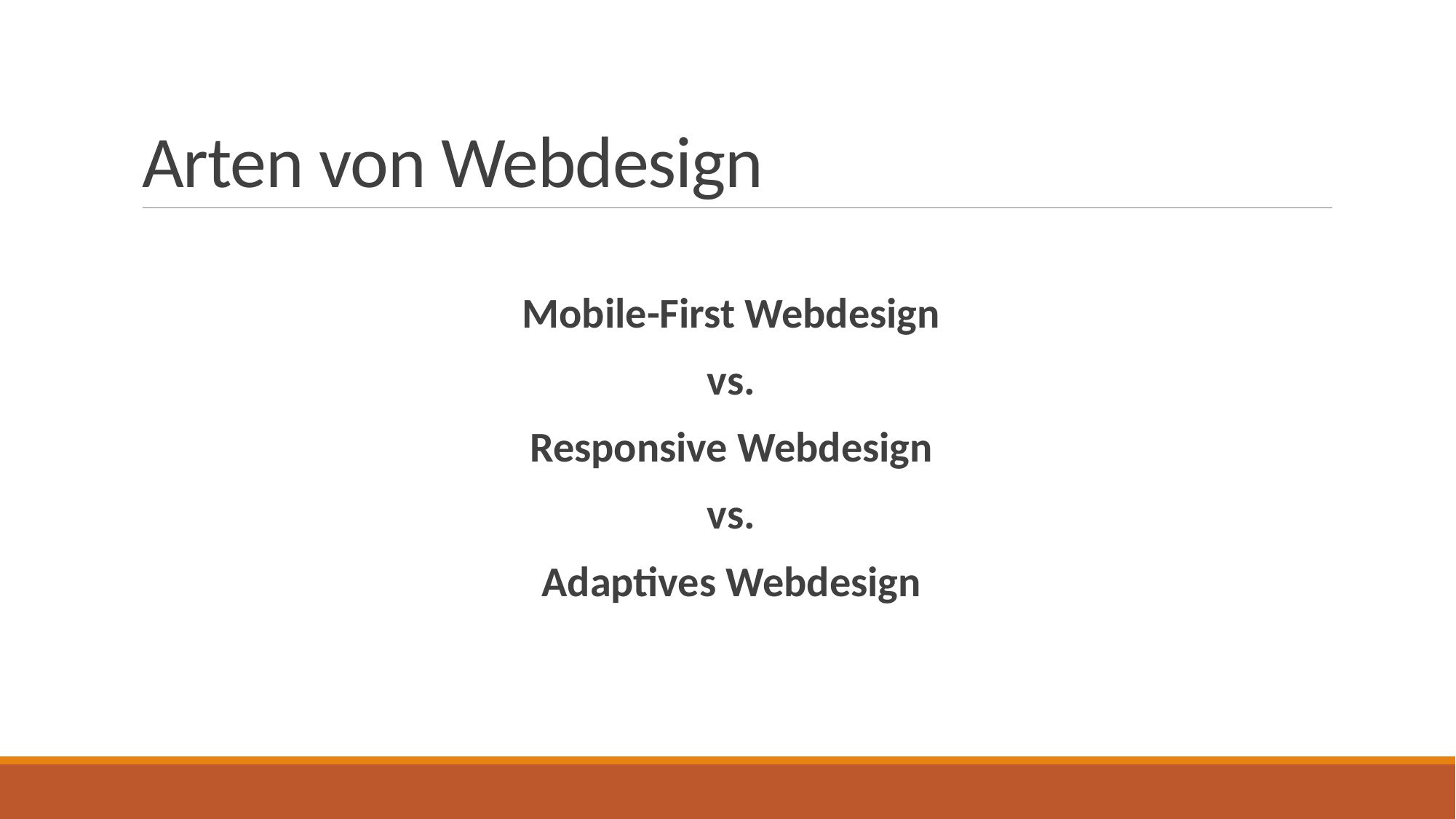

# Arten von Webdesign
Mobile-First Webdesign
vs.
Responsive Webdesign
vs.
Adaptives Webdesign